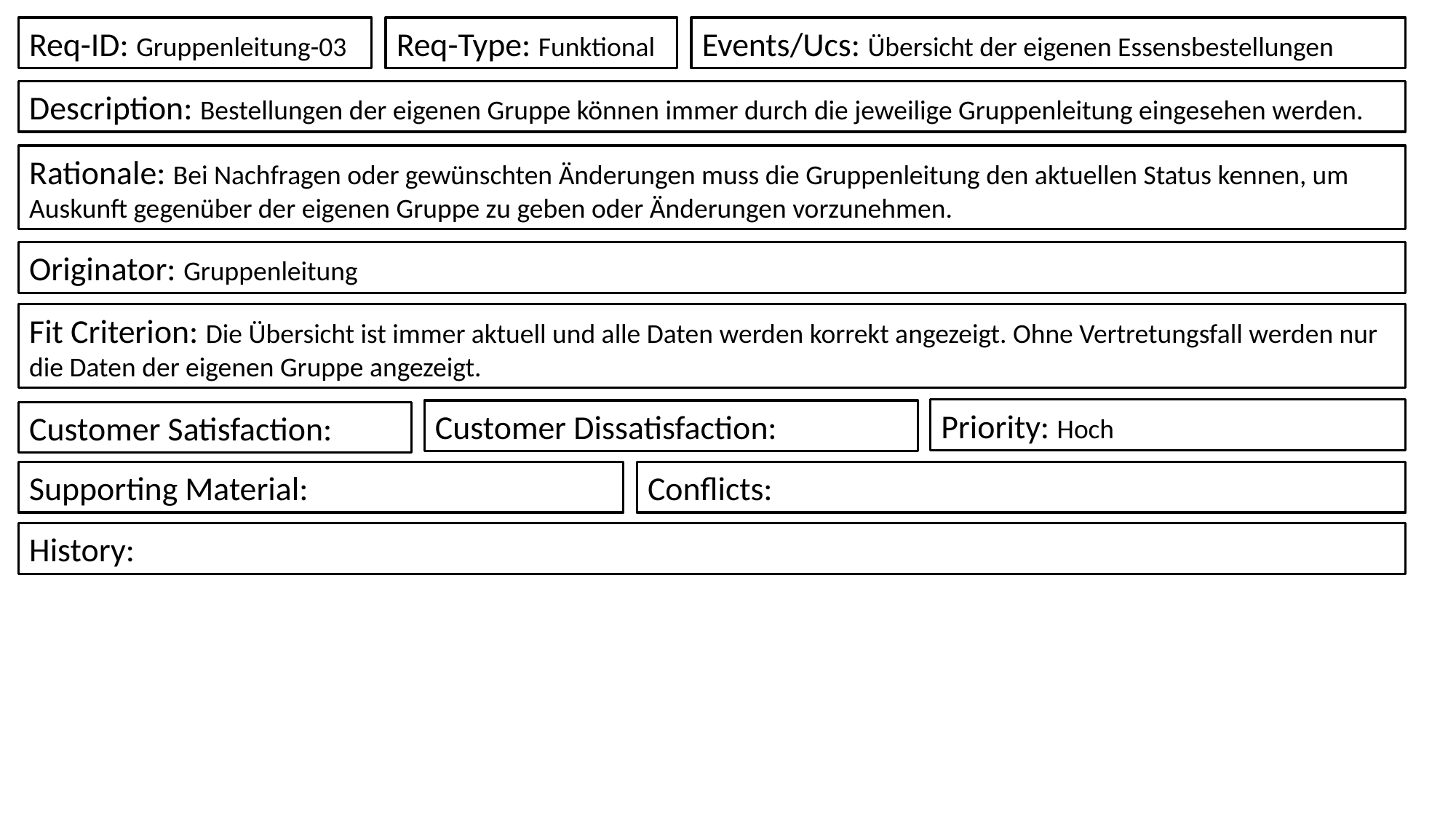

Req-Type: Funktional
Events/Ucs: Übersicht der eigenen Essensbestellungen
Req-ID: Gruppenleitung-03
Description: Bestellungen der eigenen Gruppe können immer durch die jeweilige Gruppenleitung eingesehen werden.
Rationale: Bei Nachfragen oder gewünschten Änderungen muss die Gruppenleitung den aktuellen Status kennen, um Auskunft gegenüber der eigenen Gruppe zu geben oder Änderungen vorzunehmen.
Originator: Gruppenleitung
Fit Criterion: Die Übersicht ist immer aktuell und alle Daten werden korrekt angezeigt. Ohne Vertretungsfall werden nur die Daten der eigenen Gruppe angezeigt.
Priority: Hoch
Customer Dissatisfaction:
Customer Satisfaction:
Conflicts:
Supporting Material:
History: